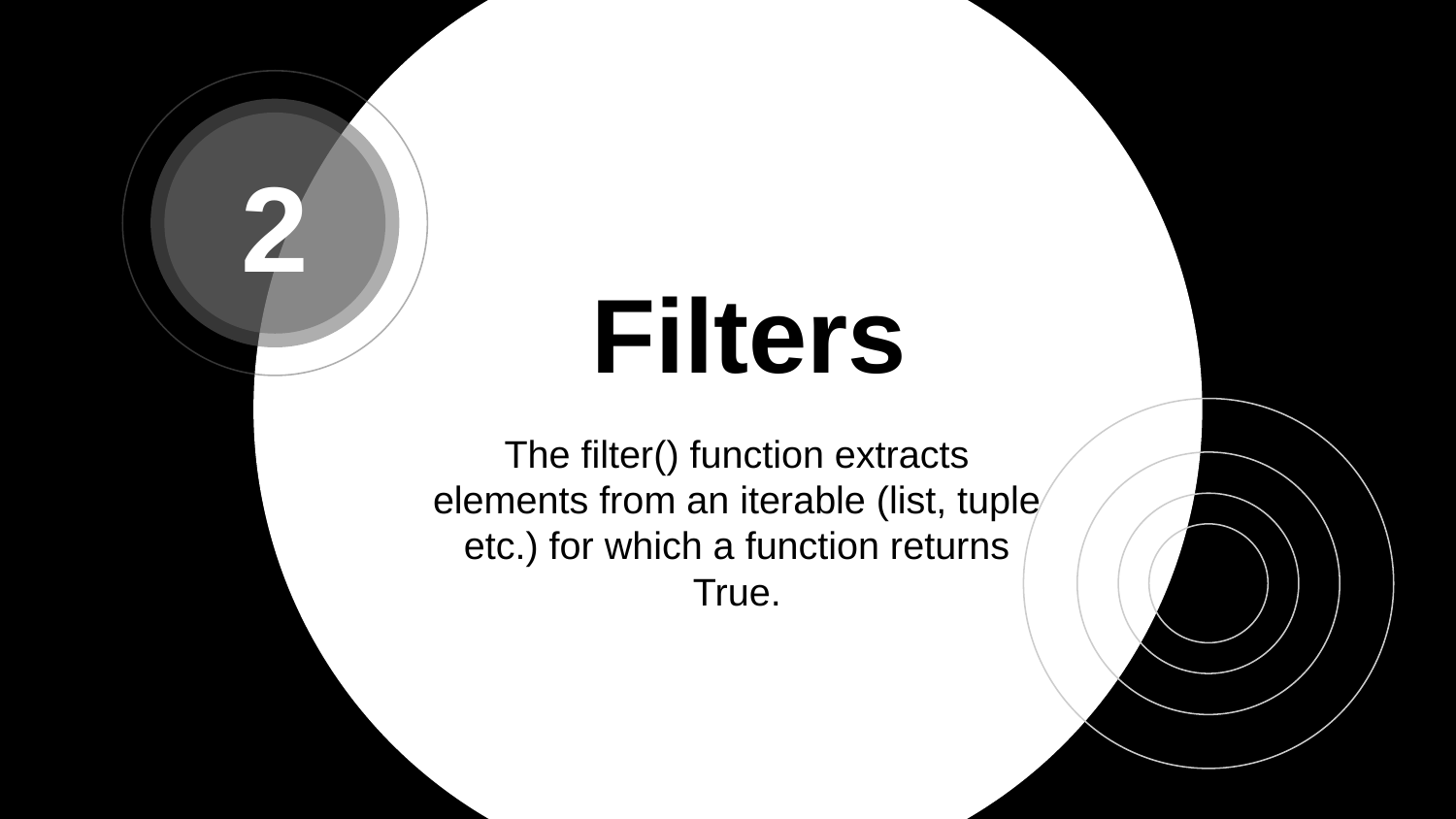

2
Filters
The filter() function extracts elements from an iterable (list, tuple etc.) for which a function returns True.